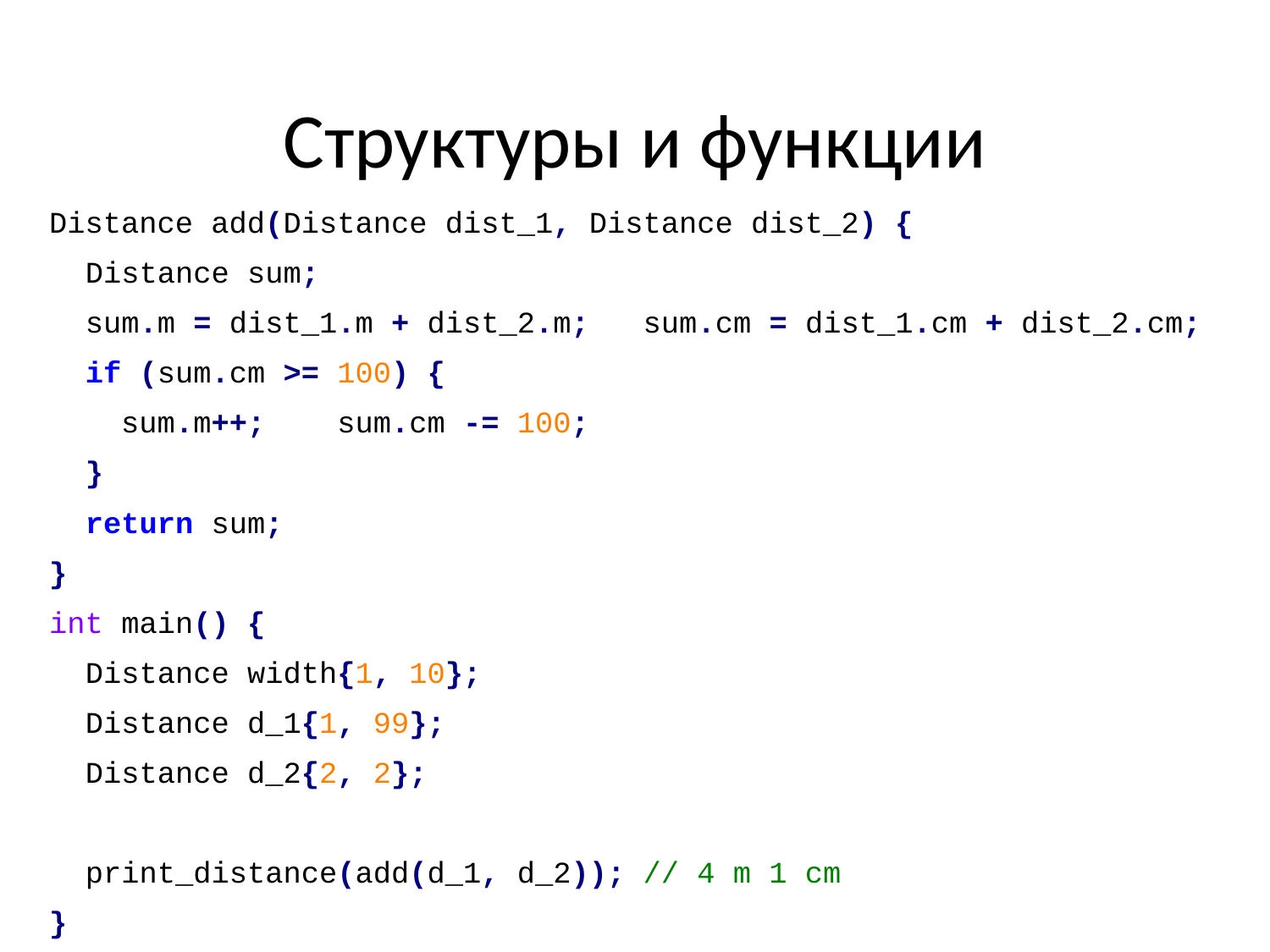

# Структуры и функции
Distance add(Distance dist_1, Distance dist_2) {
  Distance sum;
  sum.m = dist_1.m + dist_2.m;   sum.cm = dist_1.cm + dist_2.cm;
  if (sum.cm >= 100) {
    sum.m++;    sum.cm -= 100;
  }
  return sum;
}
int main() {
  Distance width{1, 10};
  Distance d_1{1, 99};
  Distance d_2{2, 2};

  print_distance(add(d_1, d_2)); // 4 m 1 cm
}